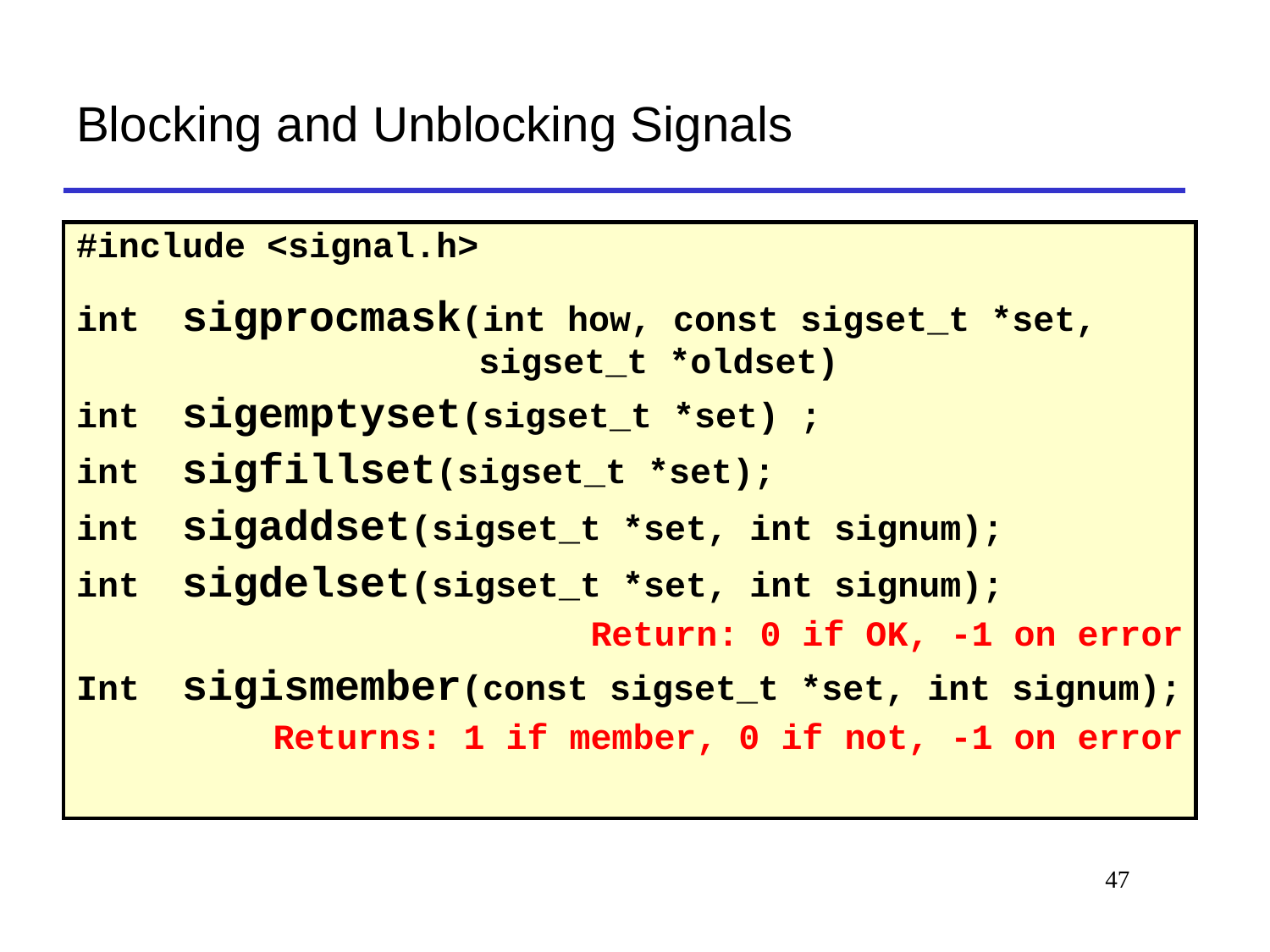

# Blocking and Unblocking Signals
| #include <signal.h> int sigprocmask(int how, const sigset\_t \*set, sigset\_t \*oldset) int sigemptyset(sigset\_t \*set) ; int sigfillset(sigset\_t \*set); int sigaddset(sigset\_t \*set, int signum); int sigdelset(sigset\_t \*set, int signum); Return: 0 if OK, -1 on error Int sigismember(const sigset\_t \*set, int signum); Returns: 1 if member, 0 if not, -1 on error |
| --- |
47